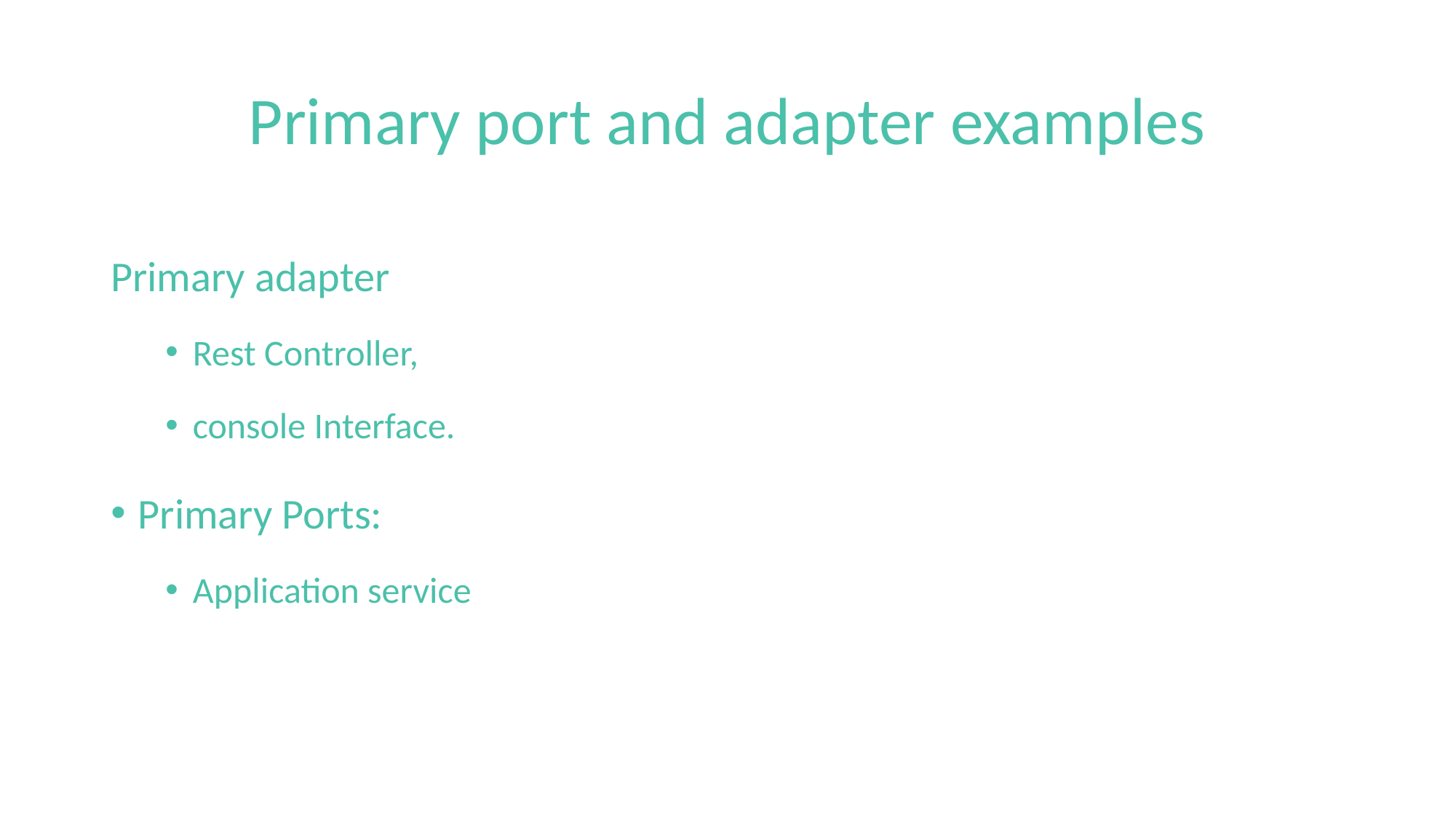

# Primary port and adapter examples
Primary adapter
Rest Controller,
console Interface.
Primary Ports:
Application service